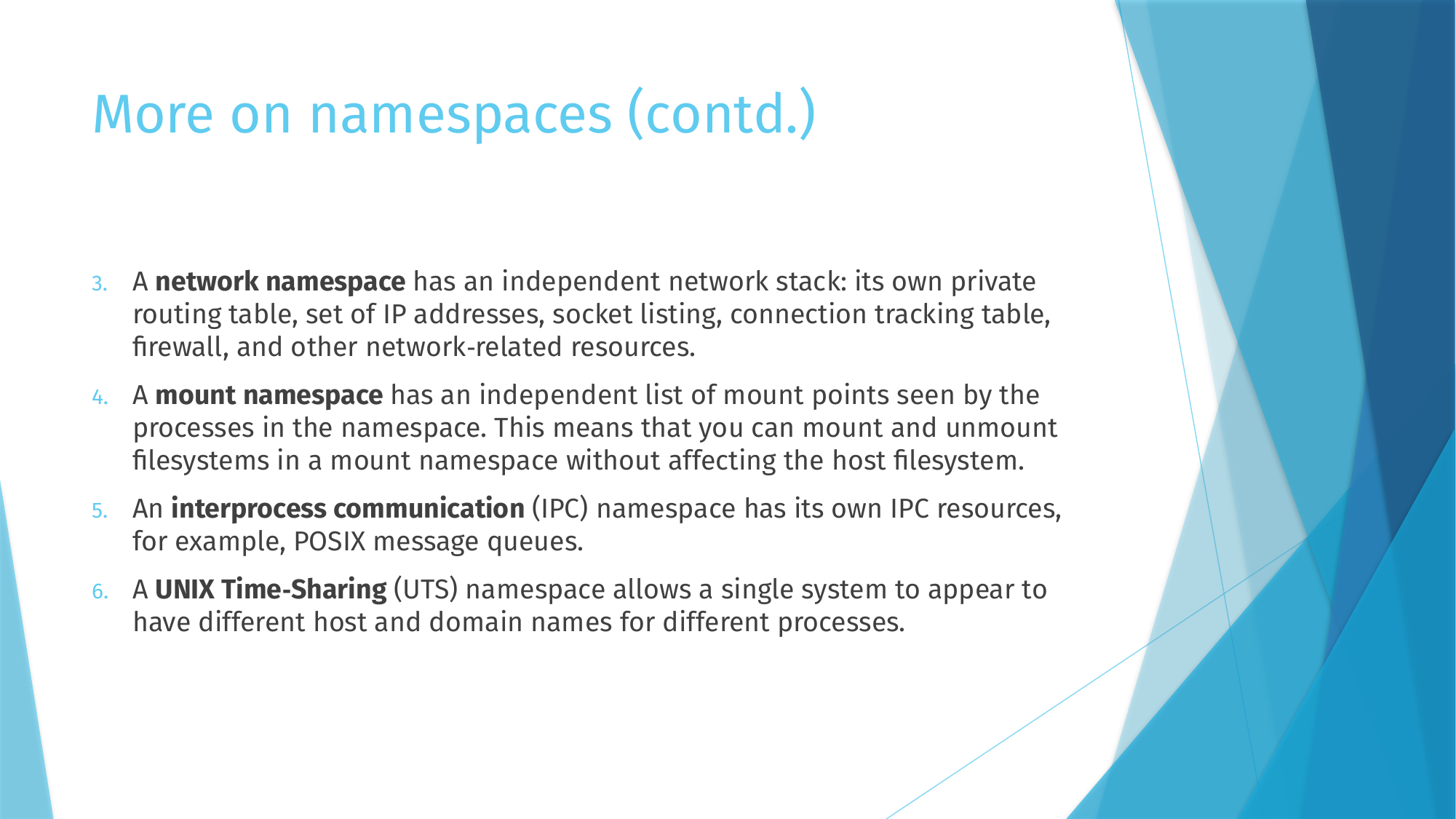

# More on namespaces (contd.)
A network namespace has an independent network stack: its own private routing table, set of IP addresses, socket listing, connection tracking table, firewall, and other network‑related resources.
A mount namespace has an independent list of mount points seen by the processes in the namespace. This means that you can mount and unmount filesystems in a mount namespace without affecting the host filesystem.
An interprocess communication (IPC) namespace has its own IPC resources, for example, POSIX message queues.
A UNIX Time‑Sharing (UTS) namespace allows a single system to appear to have different host and domain names for different processes.